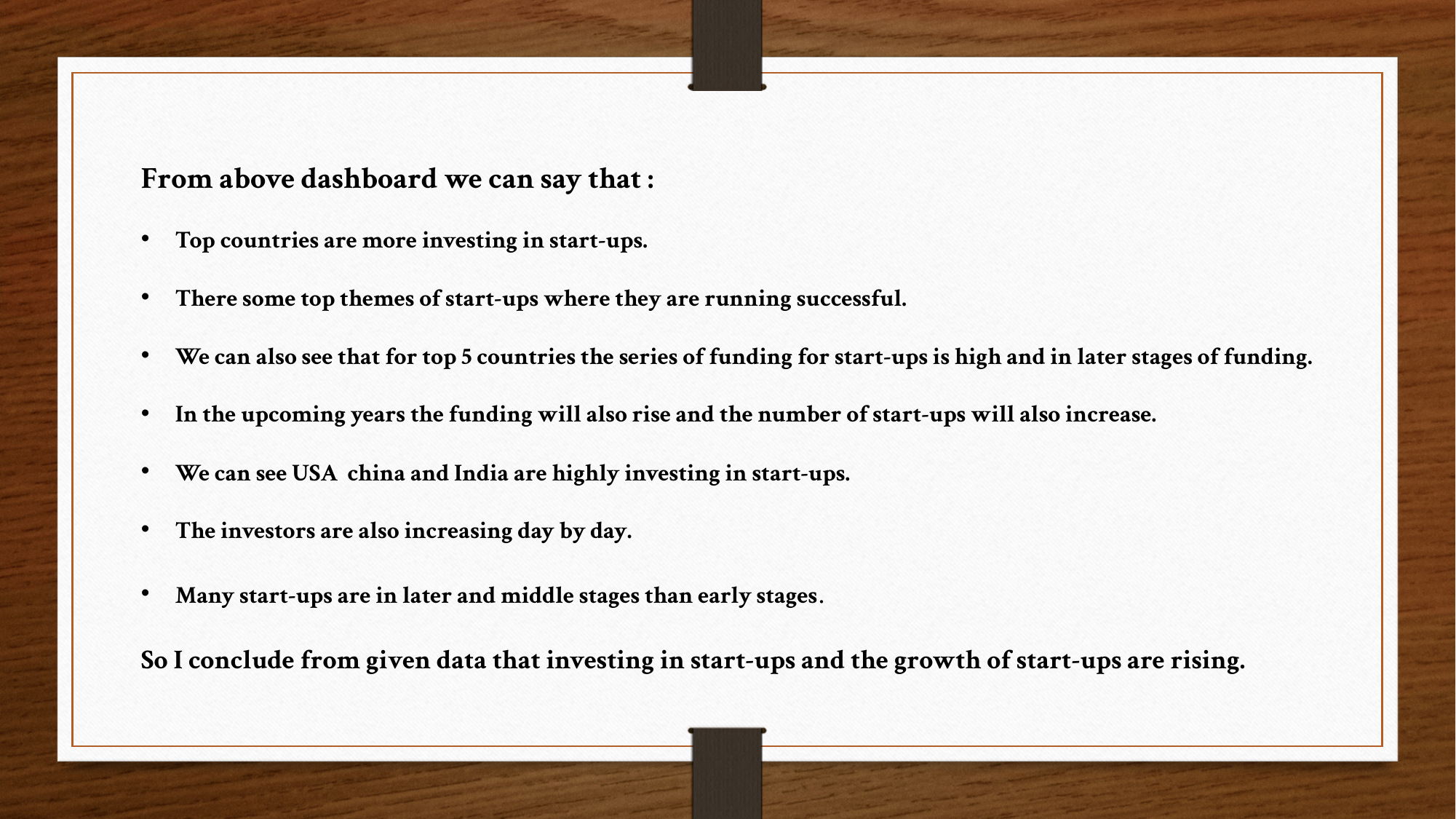

From above dashboard we can say that :
Top countries are more investing in start-ups.
There some top themes of start-ups where they are running successful.
We can also see that for top 5 countries the series of funding for start-ups is high and in later stages of funding.
In the upcoming years the funding will also rise and the number of start-ups will also increase.
We can see USA  china and India are highly investing in start-ups.
The investors are also increasing day by day.
Many start-ups are in later and middle stages than early stages.
So I conclude from given data that investing in start-ups and the growth of start-ups are rising.